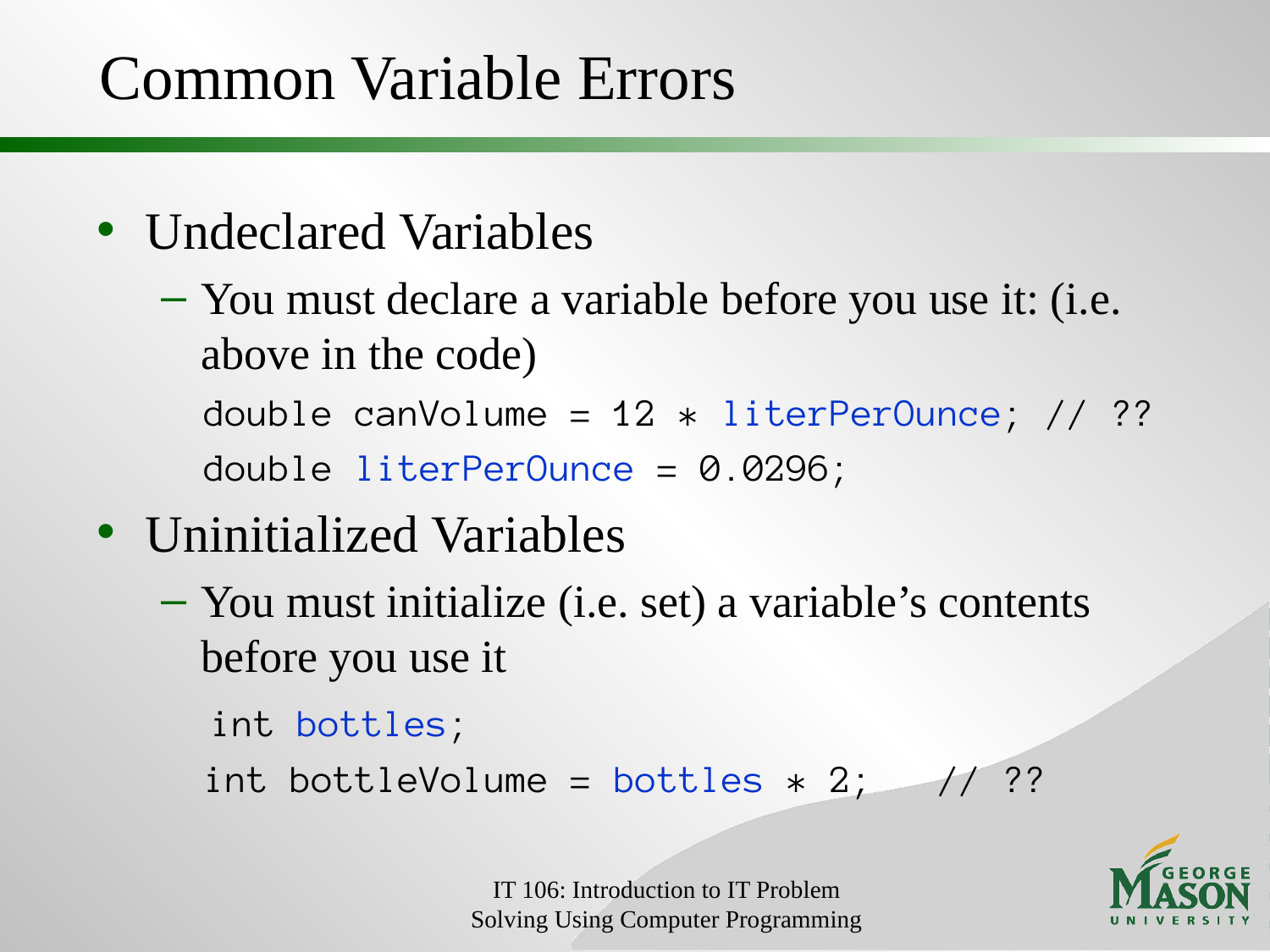

# Common Variable Errors
Undeclared Variables
You must declare a variable before you use it: (i.e. above in the code)
  double canVolume = 12 * literPerOunce; // ??
  double literPerOunce = 0.0296;
Uninitialized Variables
You must initialize (i.e. set) a variable’s contents before you use it
  int bottles;
  int bottleVolume = bottles * 2;   // ??
IT 106: Introduction to IT Problem Solving Using Computer Programming